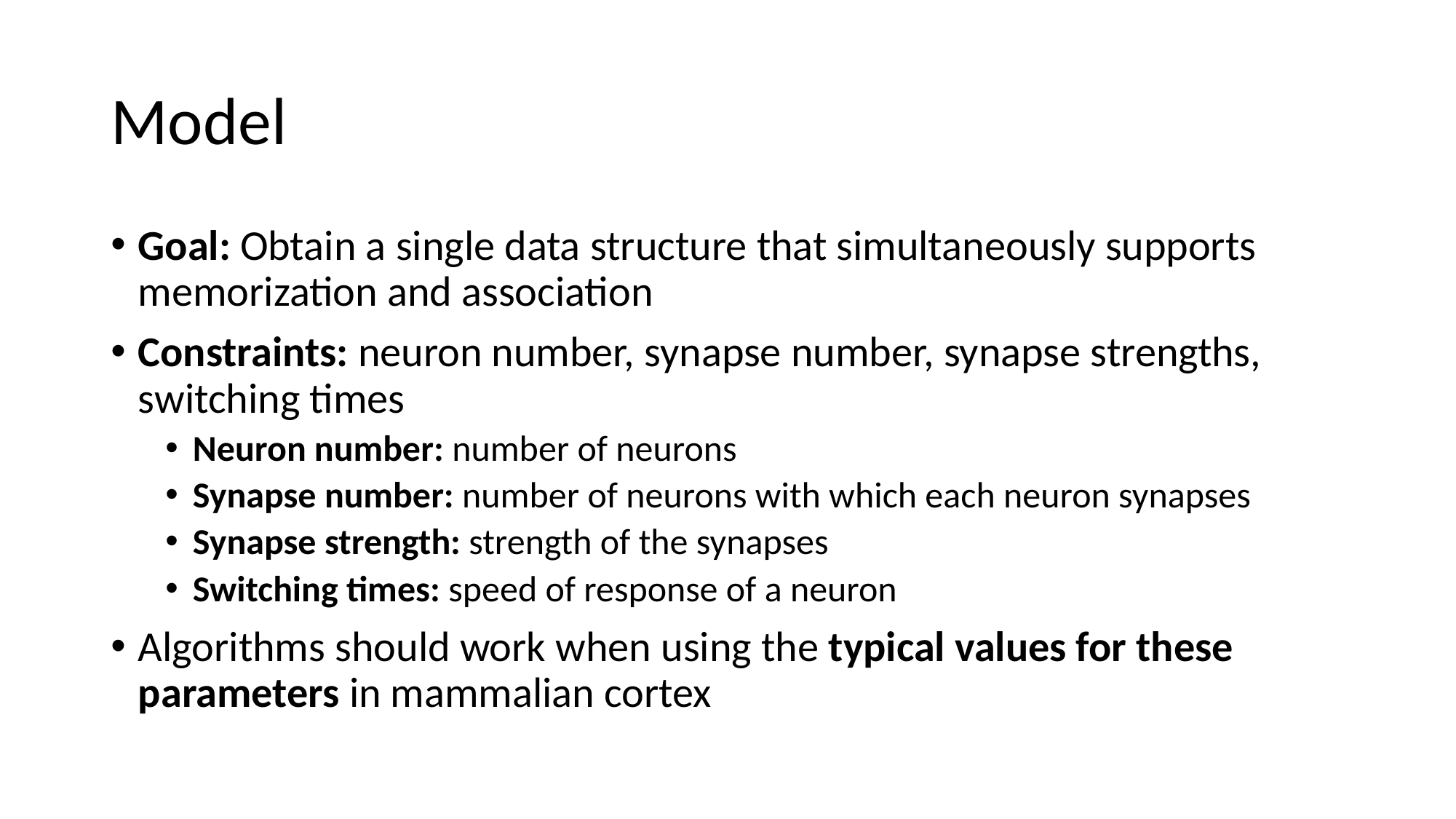

# Model
Goal: Obtain a single data structure that simultaneously supports memorization and association
Constraints: neuron number, synapse number, synapse strengths, switching times
Neuron number: number of neurons
Synapse number: number of neurons with which each neuron synapses
Synapse strength: strength of the synapses
Switching times: speed of response of a neuron
Algorithms should work when using the typical values for these parameters in mammalian cortex